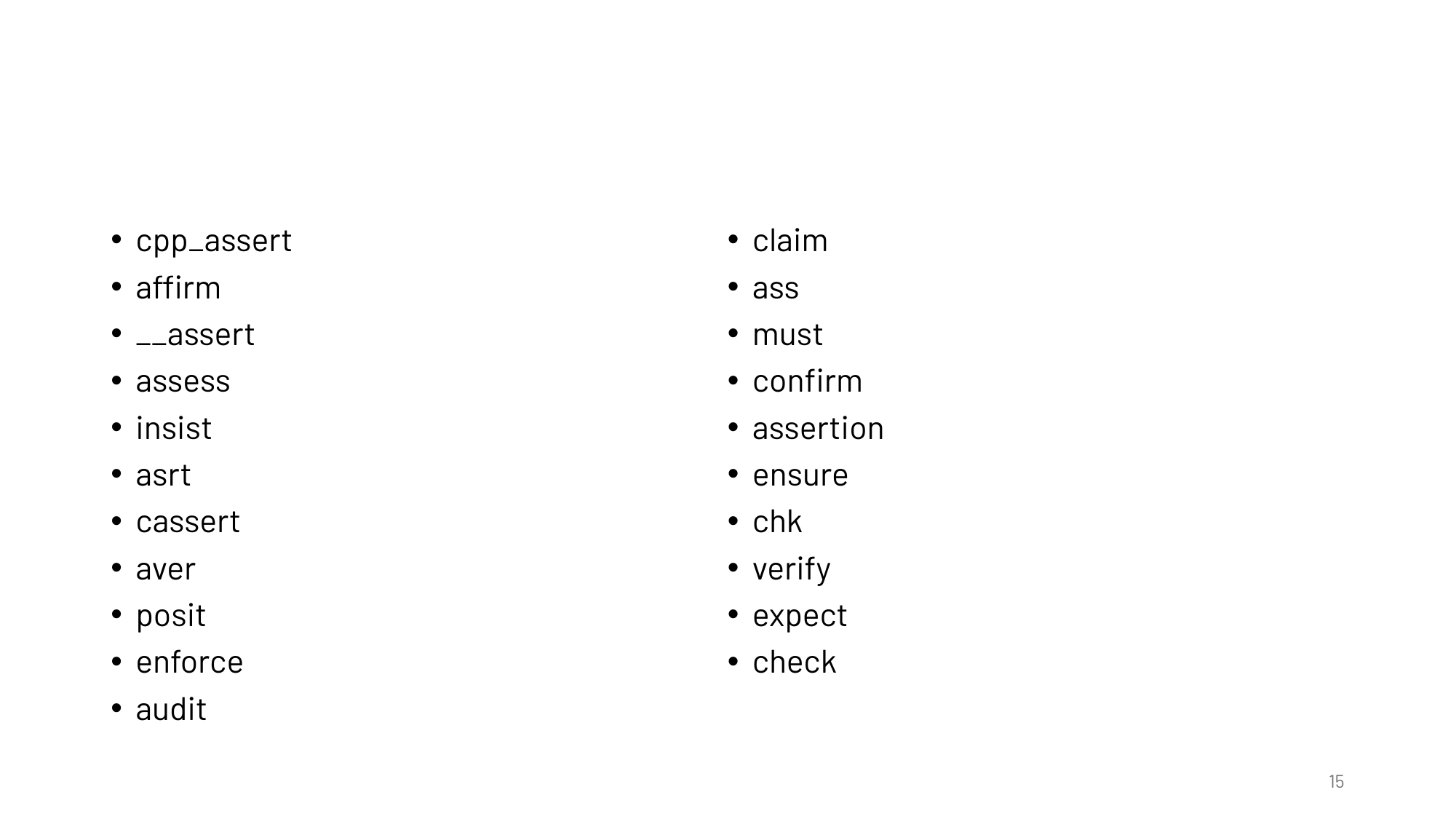

#
cpp_assert
affirm
__assert
assess
insist
asrt
cassert
aver
posit
enforce
audit
claim
ass
must
confirm
assertion
ensure
chk
verify
expect
check

15